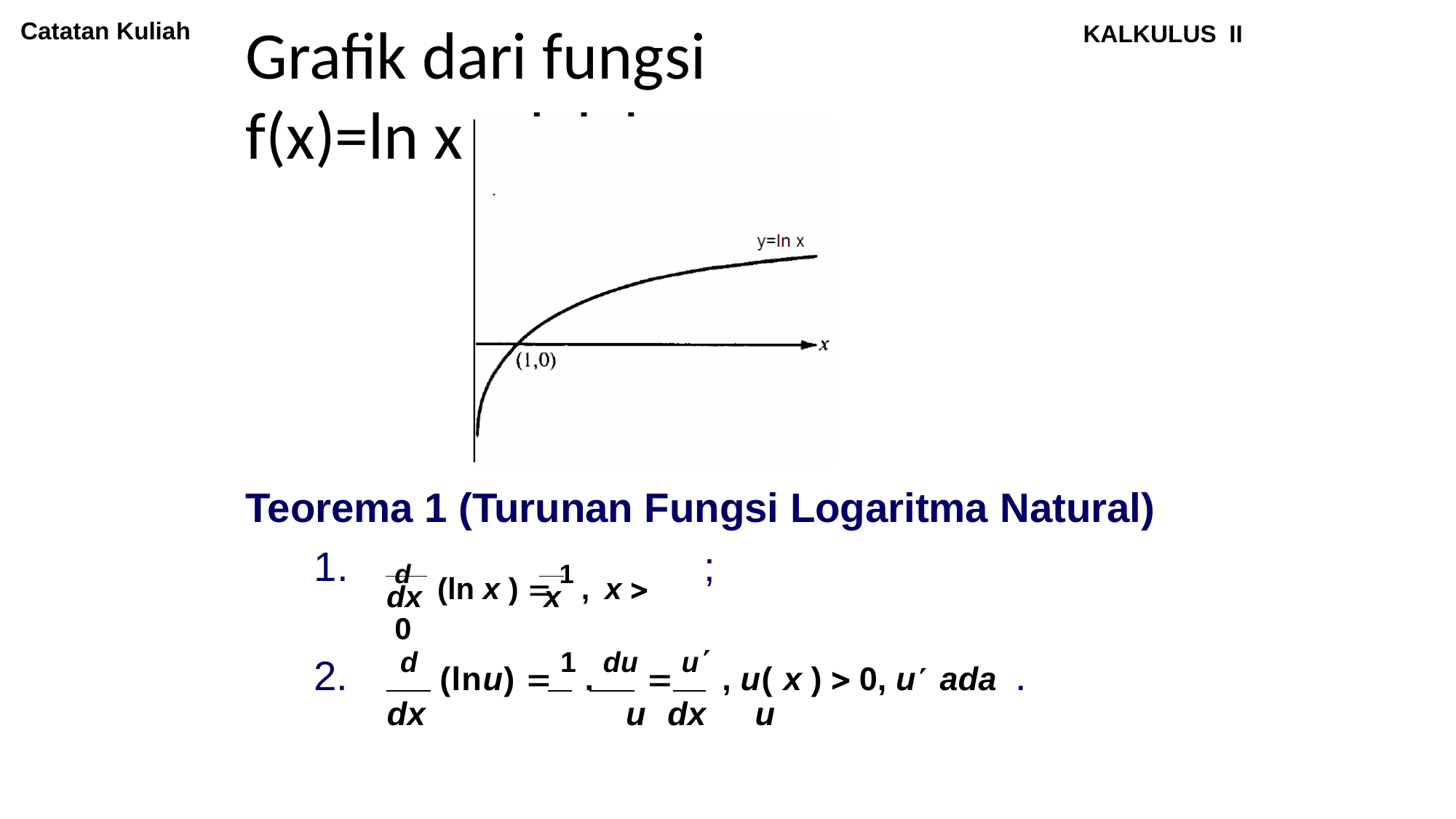

# Grafik dari fungsi f(x)=ln x adalah,
Catatan Kuliah
KALKULUS II

Teorema 1 (Turunan Fungsi Logaritma Natural)
1.	;
d	(ln x ) = 1 ,	x > 0
dx	x

2.	d	(lnu) = 1 . du = u′ , u( x ) > 0, u′ ada	.
dx	u	dx	u